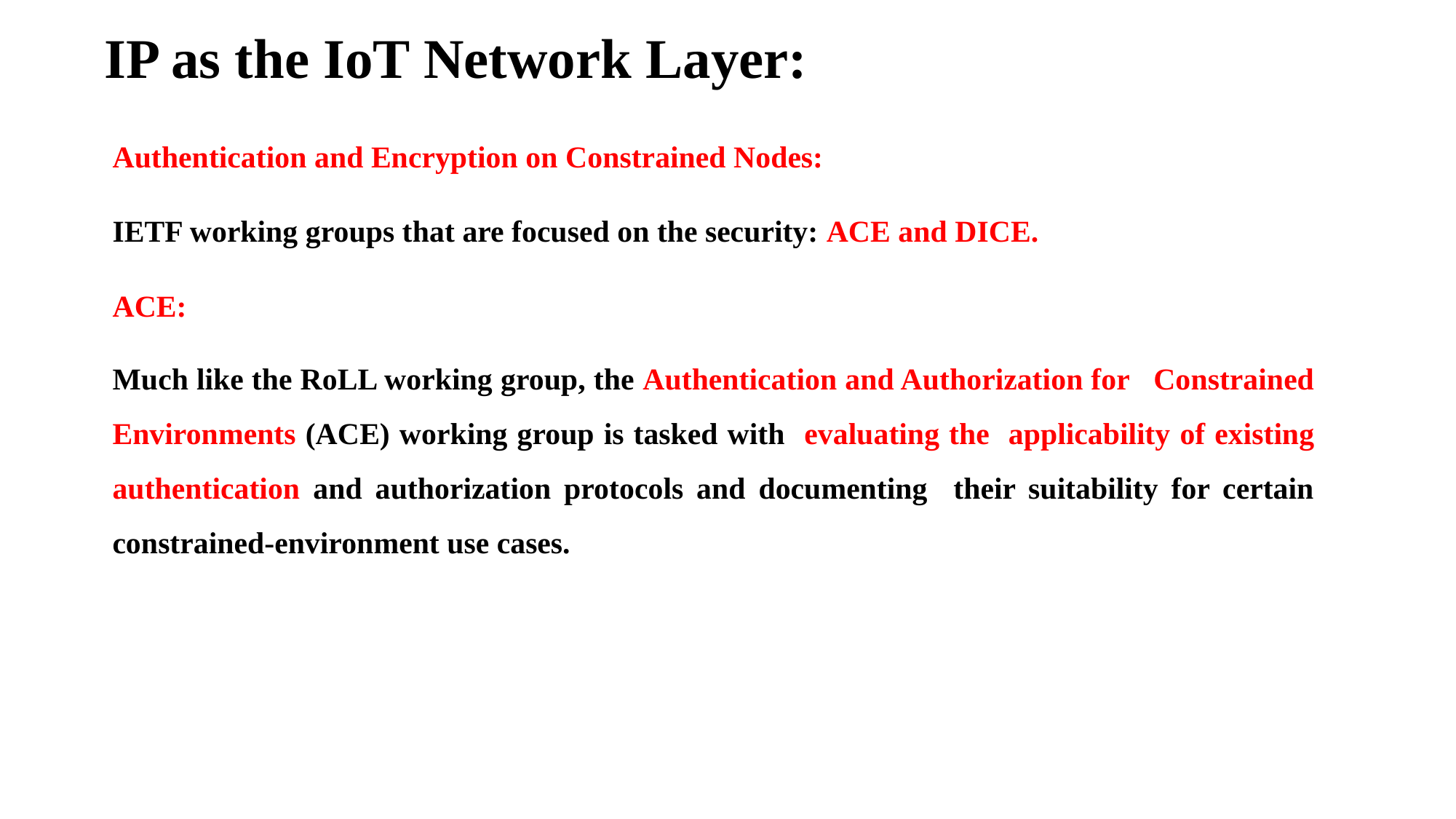

# IP as the IoT Network Layer:

Authentication and Encryption on Constrained Nodes:
IETF working groups that are focused on the security: ACE and DICE.
ACE:
Much like the RoLL working group, the Authentication and Authorization for   Constrained Environments (ACE) working group is tasked with  evaluating the  applicability of existing authentication and authorization protocols and documenting  their suitability for certain constrained-environment use cases.